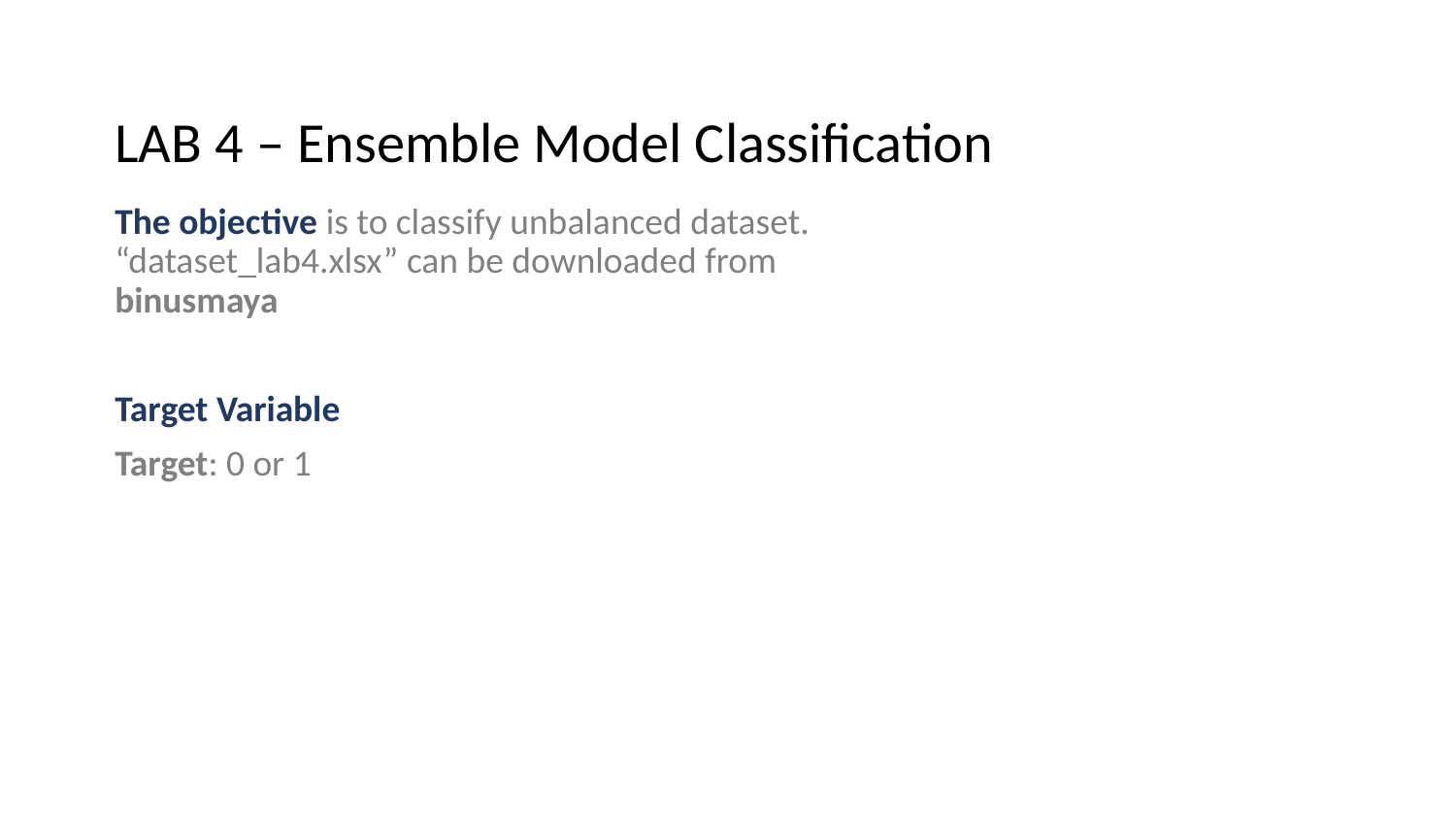

# LAB 4 – Ensemble Model Classification
The objective is to classify unbalanced dataset. “dataset_lab4.xlsx” can be downloaded from binusmaya

Target Variable
Target: 0 or 1